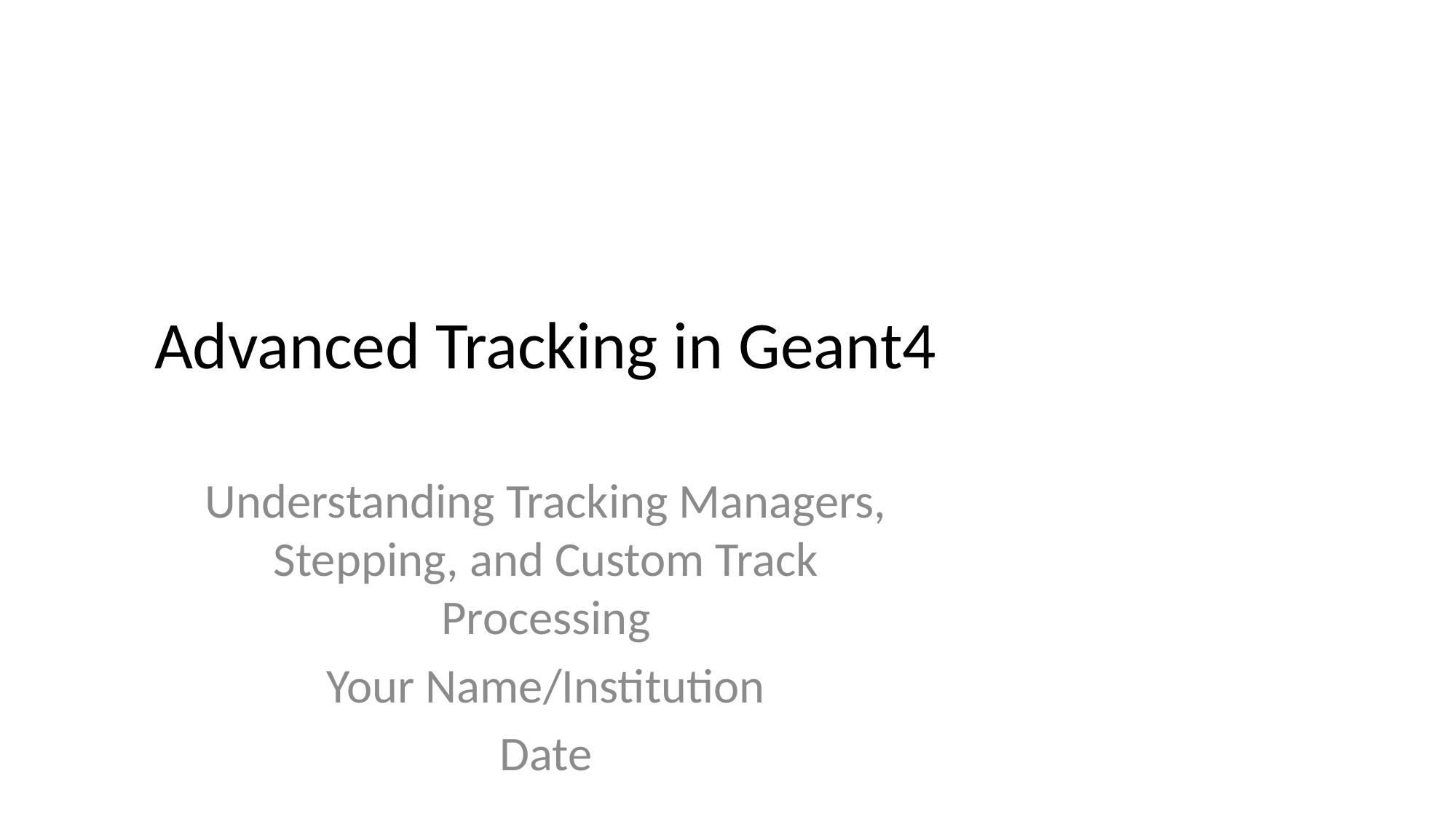

# Advanced Tracking in Geant4
Understanding Tracking Managers, Stepping, and Custom Track Processing
Your Name/Institution
Date